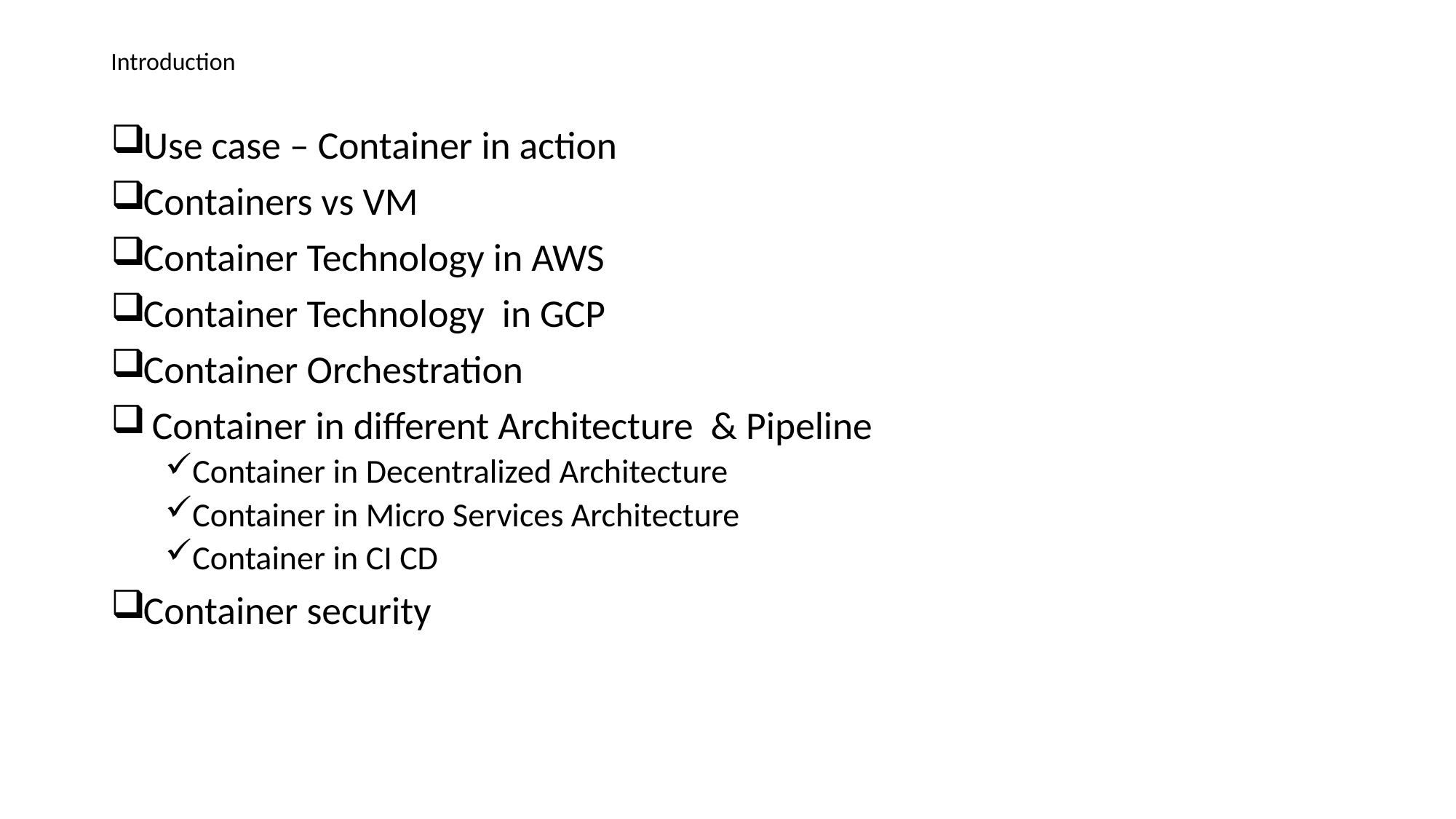

# Introduction
Use case – Container in action
Containers vs VM
Container Technology in AWS
Container Technology  in GCP
Container Orchestration
 Container in different Architecture  & Pipeline
Container in Decentralized Architecture
Container in Micro Services Architecture
Container in CI CD
Container security